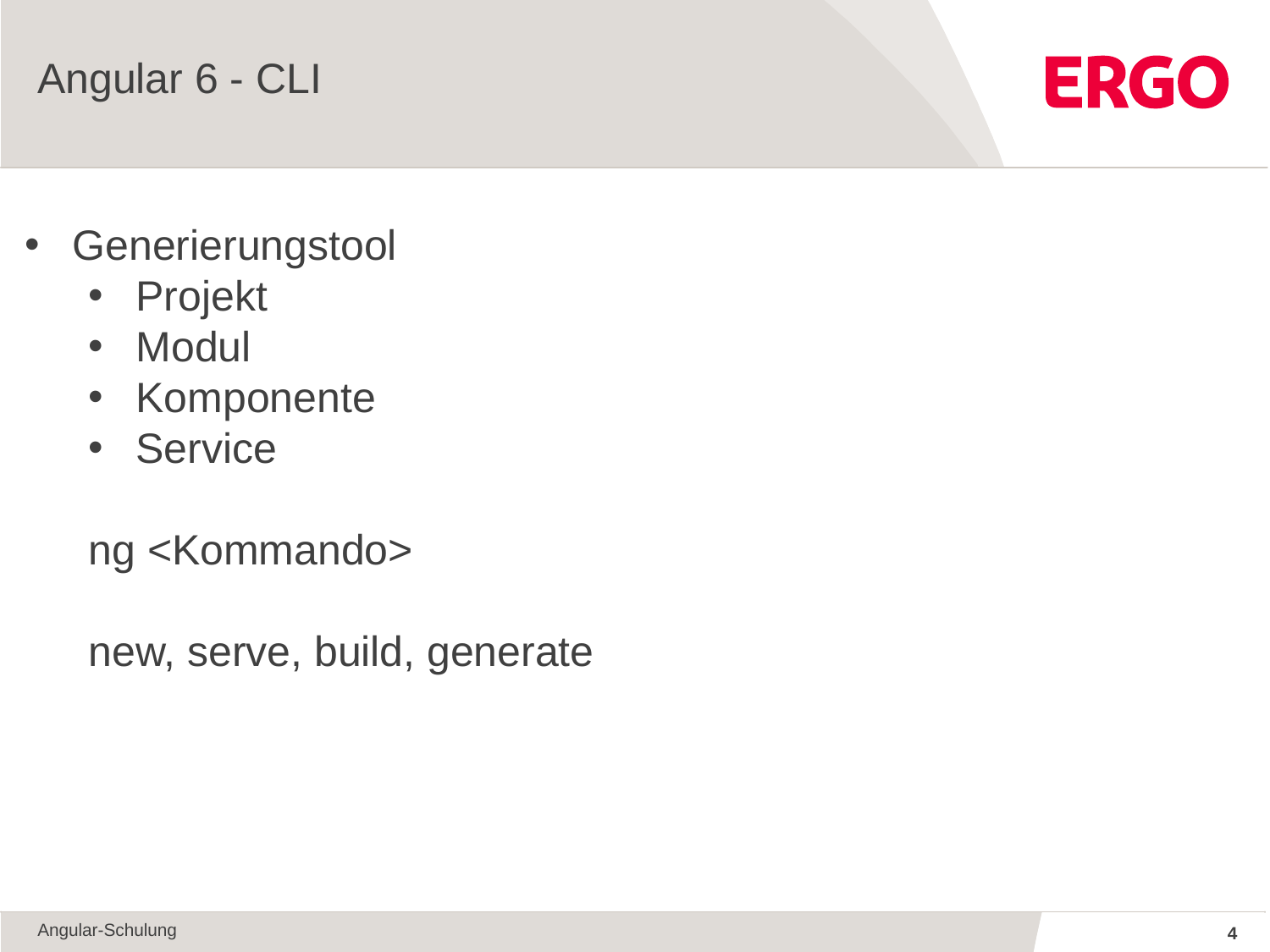

Angular 6 - CLI
Generierungstool
Projekt
Modul
Komponente
Service

ng <Kommando>

new, serve, build, generate

Angular-Schulung
4